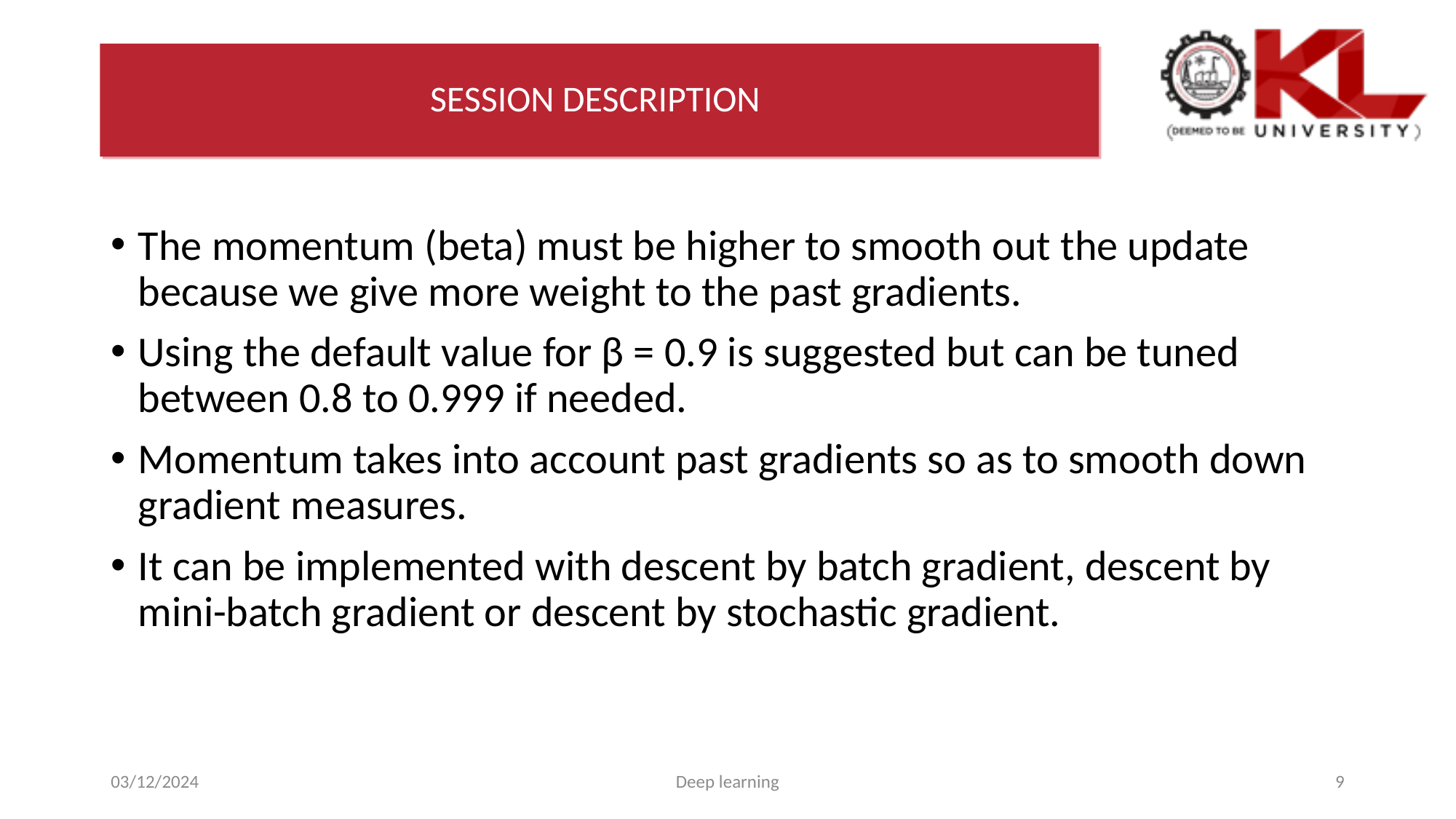

SESSION DESCRIPTION
The momentum (beta) must be higher to smooth out the update because we give more weight to the past gradients.
Using the default value for β = 0.9 is suggested but can be tuned between 0.8 to 0.999 if needed.
Momentum takes into account past gradients so as to smooth down gradient measures.
It can be implemented with descent by batch gradient, descent by mini-batch gradient or descent by stochastic gradient.
03/12/2024
Deep learning
9